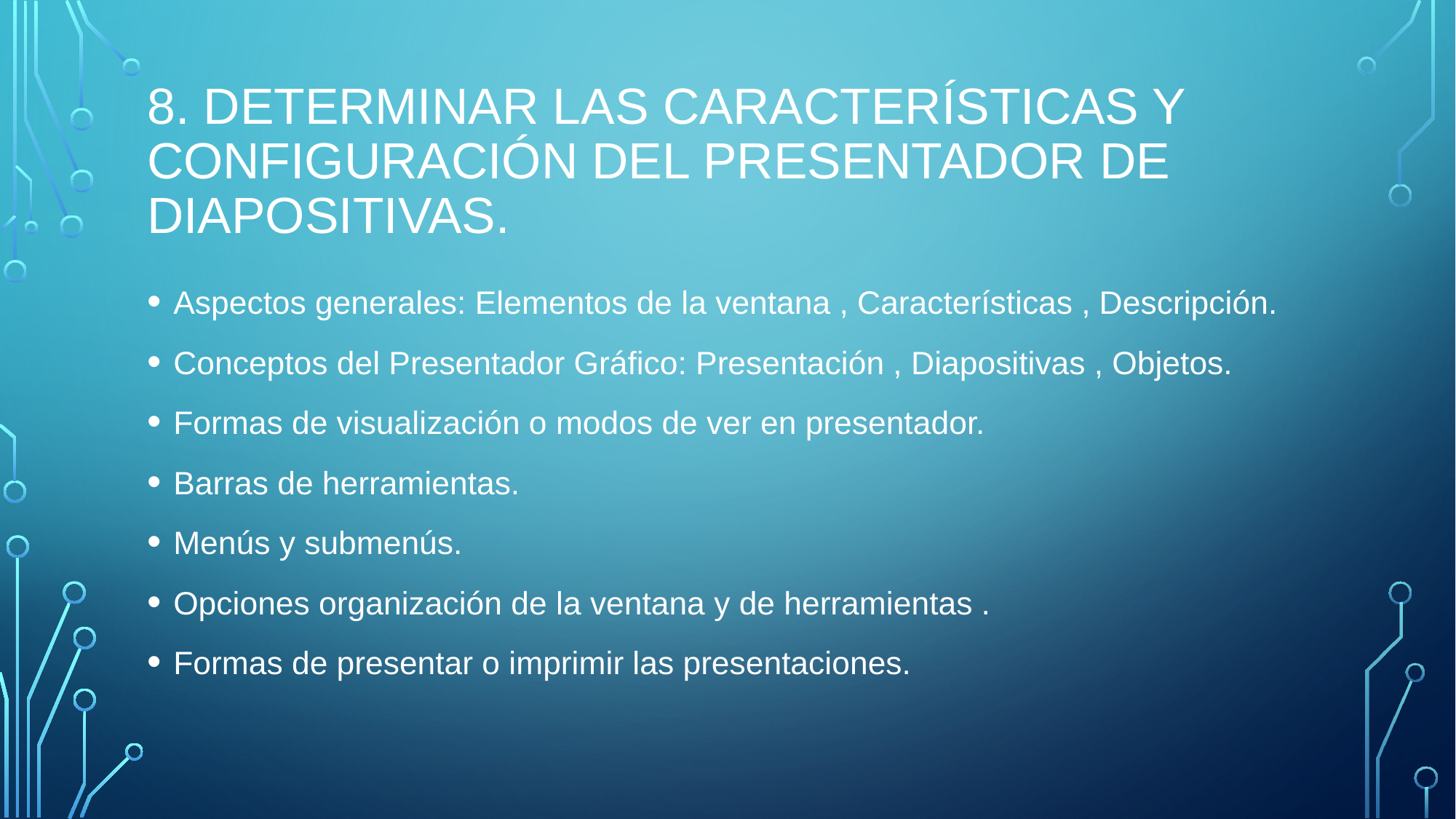

# 8. Determinar las características y configuración del presentador de diapositivas.
Aspectos generales: Elementos de la ventana , Características , Descripción.
Conceptos del Presentador Gráfico: Presentación , Diapositivas , Objetos.
Formas de visualización o modos de ver en presentador.
Barras de herramientas.
Menús y submenús.
Opciones organización de la ventana y de herramientas .
Formas de presentar o imprimir las presentaciones.